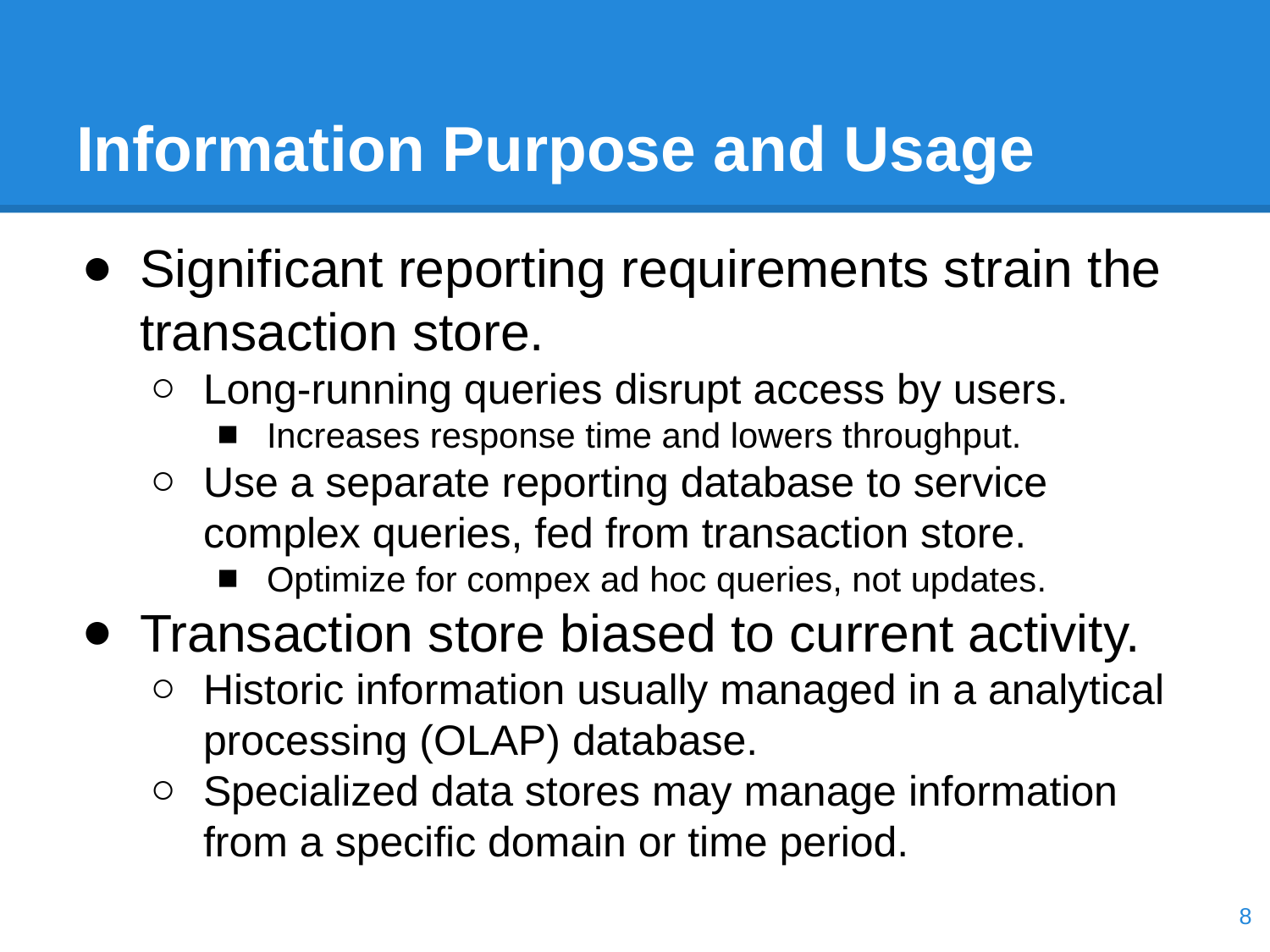

# Information Purpose and Usage
Significant reporting requirements strain the transaction store.
Long-running queries disrupt access by users.
Increases response time and lowers throughput.
Use a separate reporting database to service complex queries, fed from transaction store.
Optimize for compex ad hoc queries, not updates.
Transaction store biased to current activity.
Historic information usually managed in a analytical processing (OLAP) database.
Specialized data stores may manage information from a specific domain or time period.
8